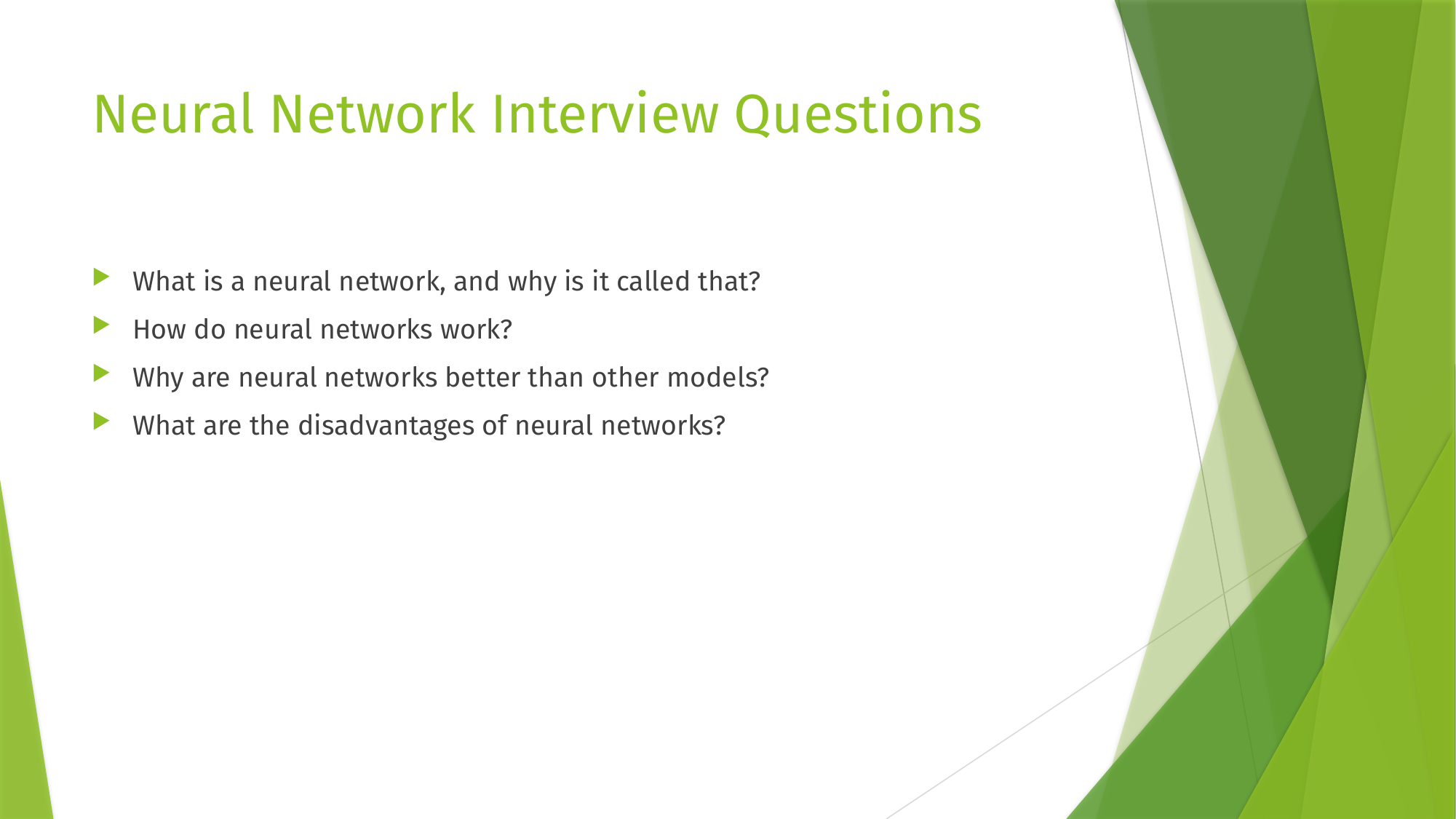

# Neural Network Interview Questions
What is a neural network, and why is it called that?
How do neural networks work?
Why are neural networks better than other models?
What are the disadvantages of neural networks?